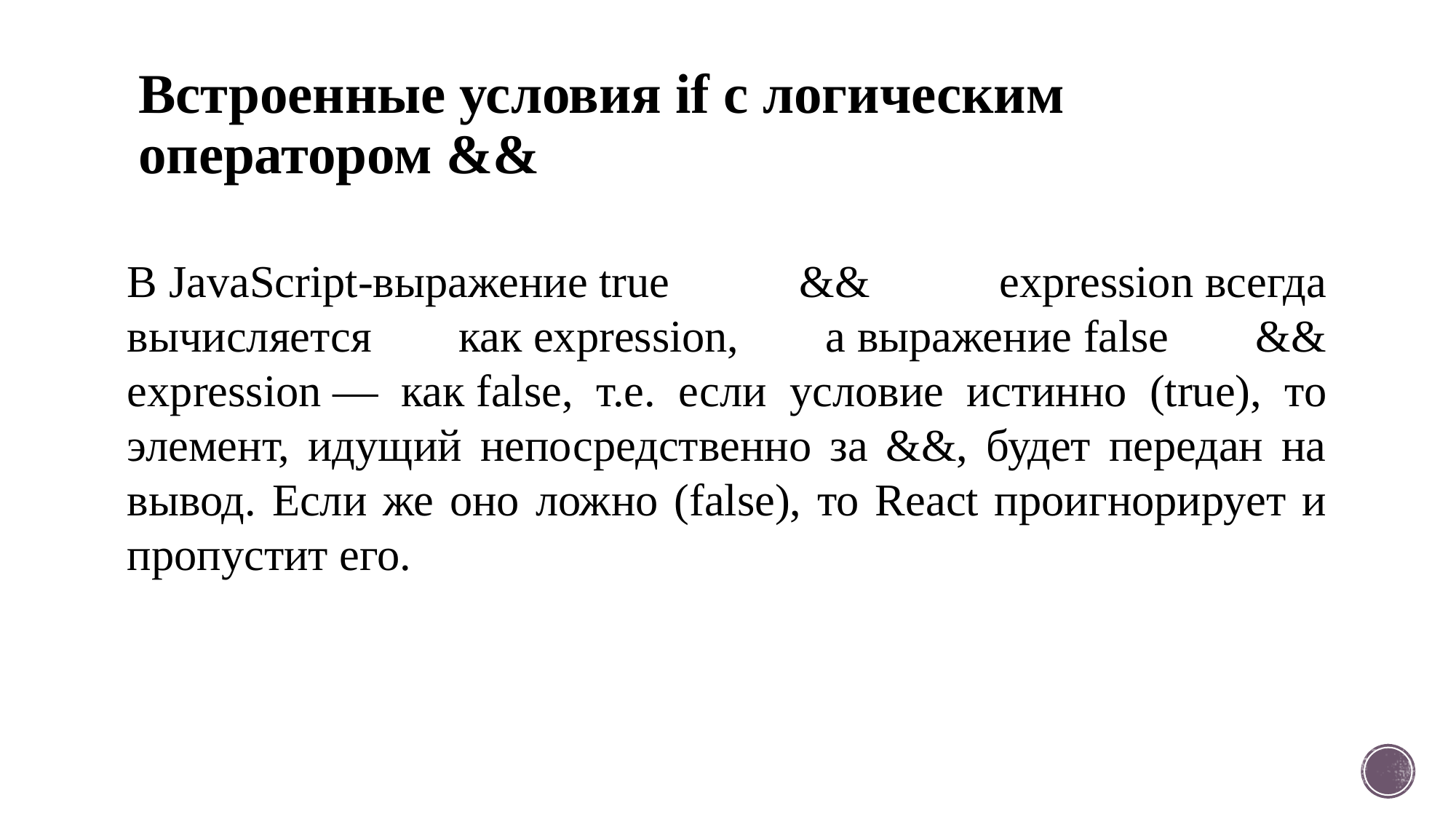

# Встроенные условия if с логическим оператором &&
В JavaScript-выражение true && expression всегда вычисляется как expression, а выражение false && expression — как false, т.е. если условие истинно (true), то элемент, идущий непосредственно за &&, будет передан на вывод. Если же оно ложно (false), то React проигнорирует и пропустит его.